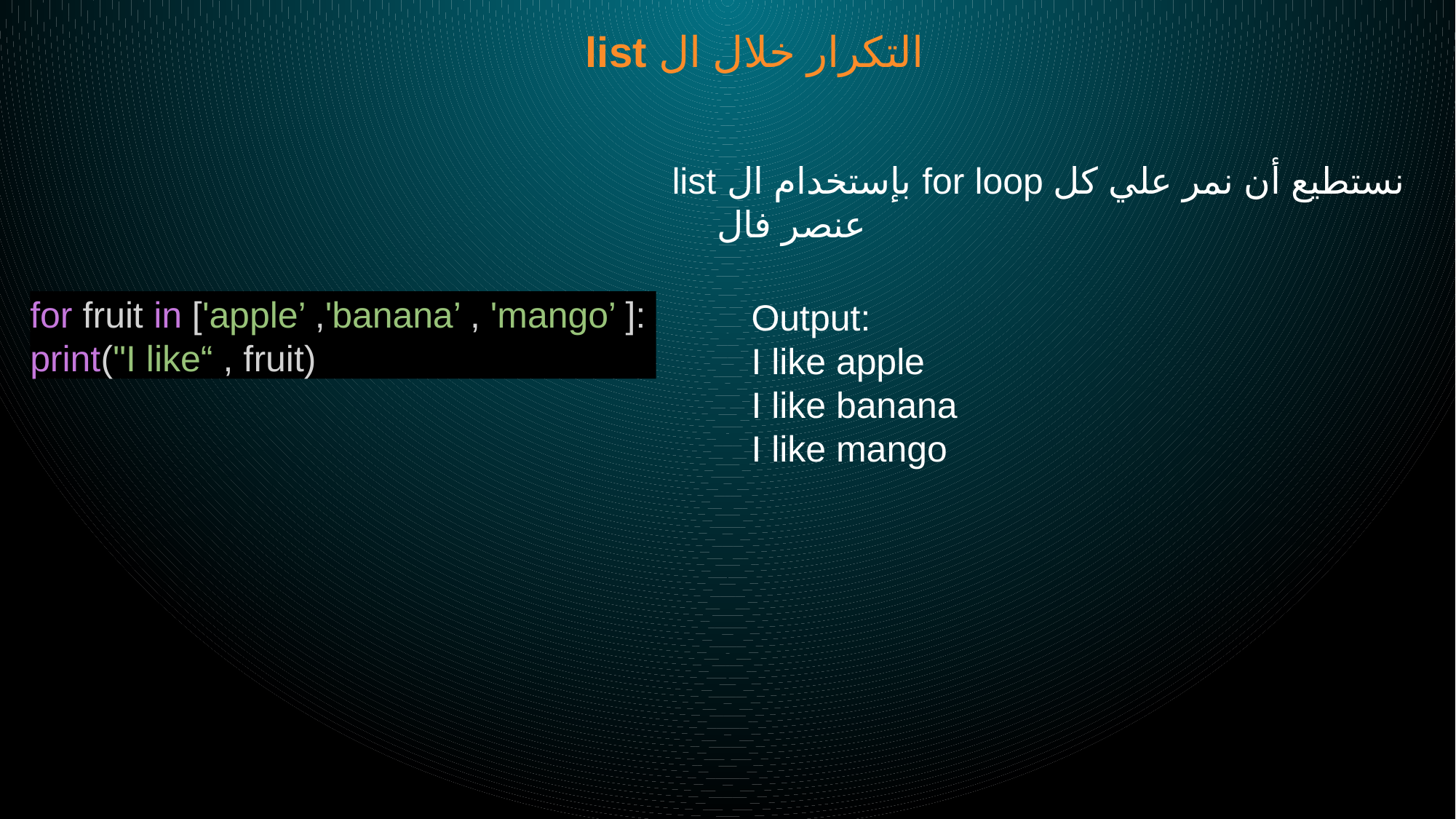

التكرار خلال ال list
list
 بإستخدام ال for loop نستطيع أن نمر علي كل عنصر فال
Output:
I like apple
I like banana
I like mango
for fruit in ['apple’ ,'banana’ , 'mango’ ]:
print("I like“ , fruit)